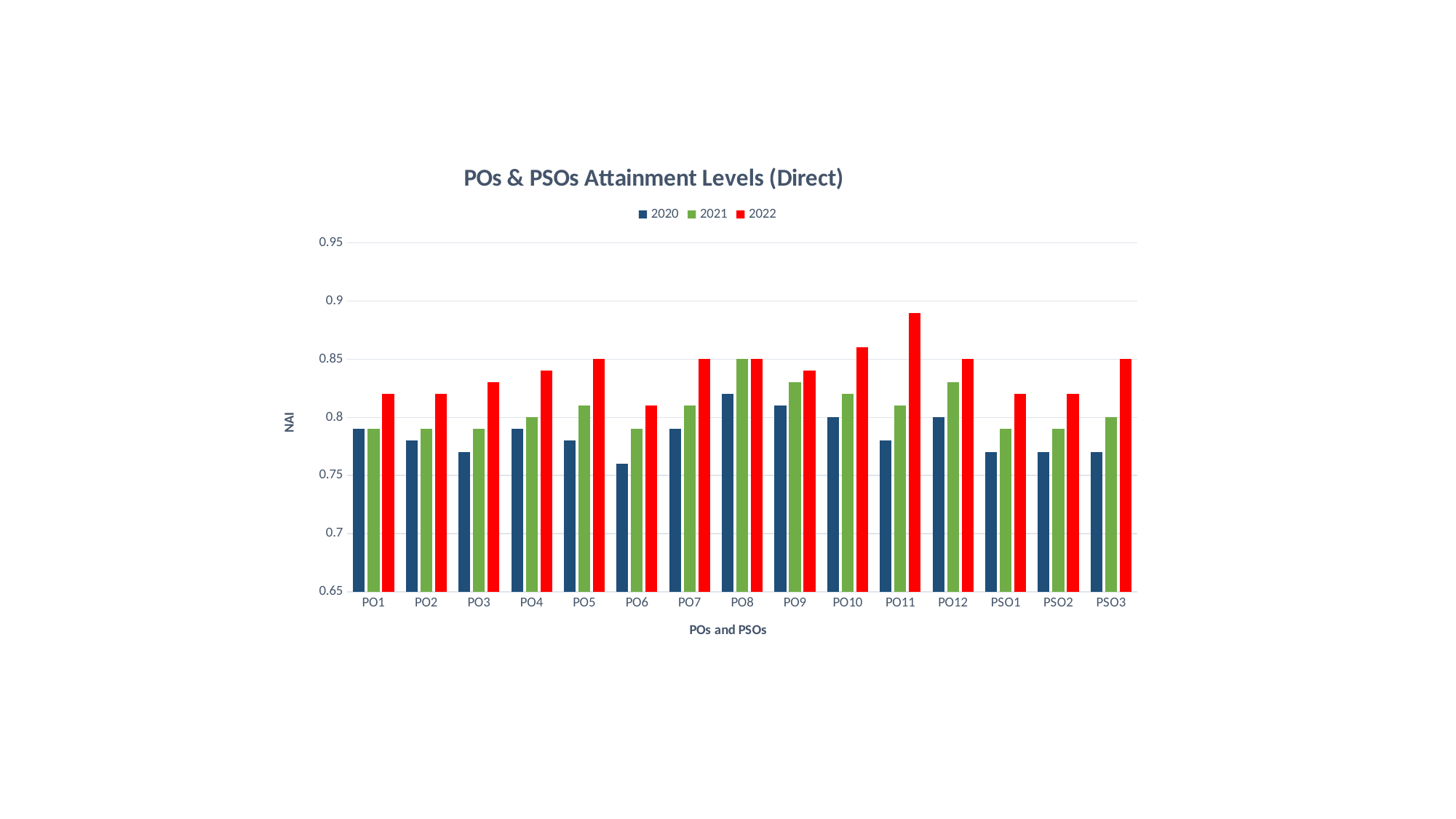

### Chart: POs & PSOs Attainment Levels (Direct)

| Category |  |  |  |
|---|---|---|---|
| PO1 | 0.79 | 0.79 | 0.82 |
| PO2 | 0.78 | 0.79 | 0.82 |
| PO3 | 0.77 | 0.79 | 0.83 |
| PO4 | 0.79 | 0.8 | 0.84 |
| PO5 | 0.78 | 0.81 | 0.85 |
| PO6 | 0.76 | 0.79 | 0.81 |
| PO7 | 0.79 | 0.81 | 0.85 |
| PO8 | 0.82 | 0.85 | 0.85 |
| PO9 | 0.81 | 0.83 | 0.84 |
| PO10 | 0.8 | 0.82 | 0.86 |
| PO11 | 0.78 | 0.81 | 0.89 |
| PO12 | 0.8 | 0.83 | 0.85 |
| PSO1 | 0.77 | 0.79 | 0.82 |
| PSO2 | 0.77 | 0.79 | 0.82 |
| PSO3 | 0.77 | 0.8 | 0.85 |